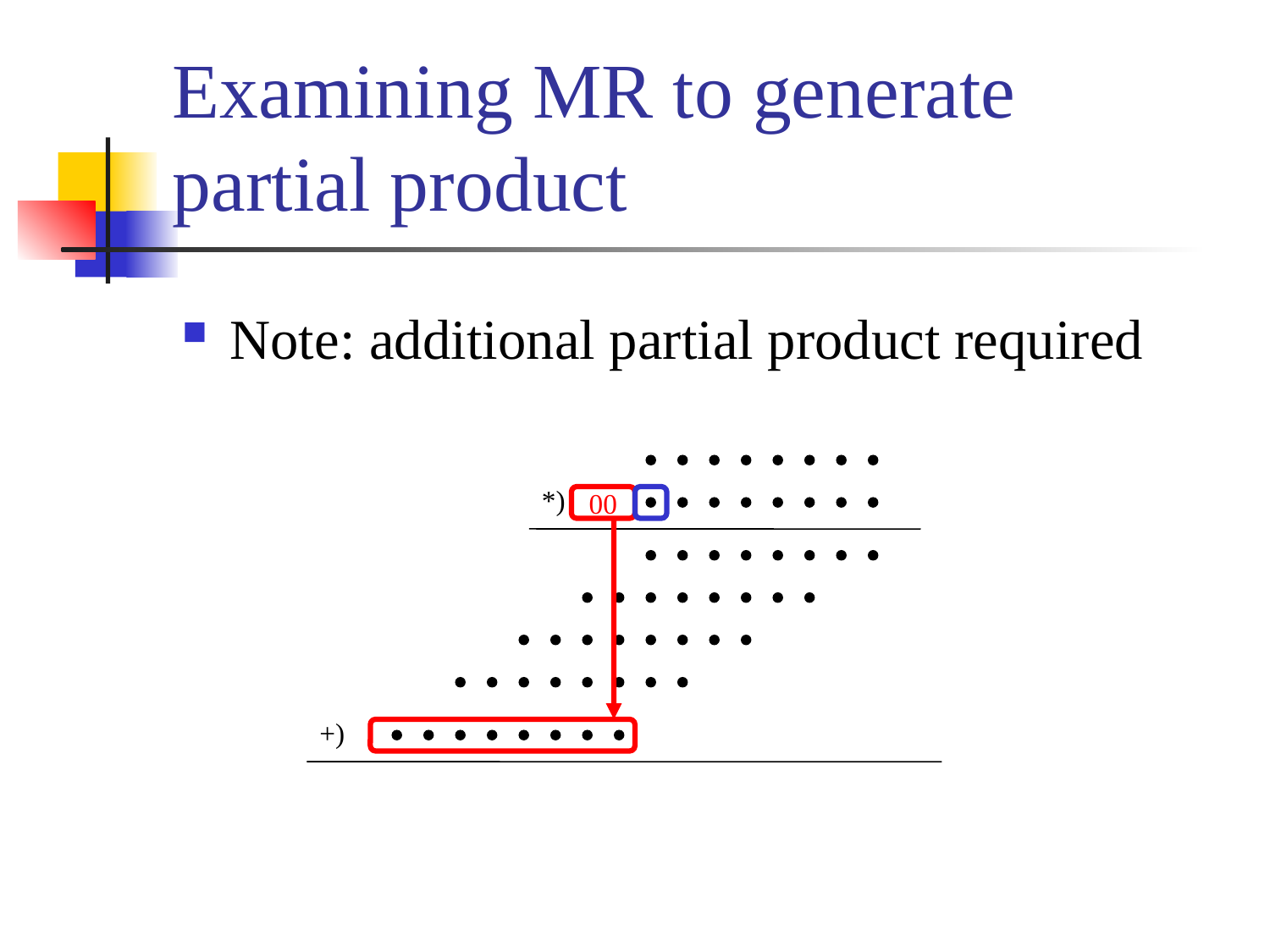

# Examining MR to generate partial product
Note: additional partial product required

*)
00

+)